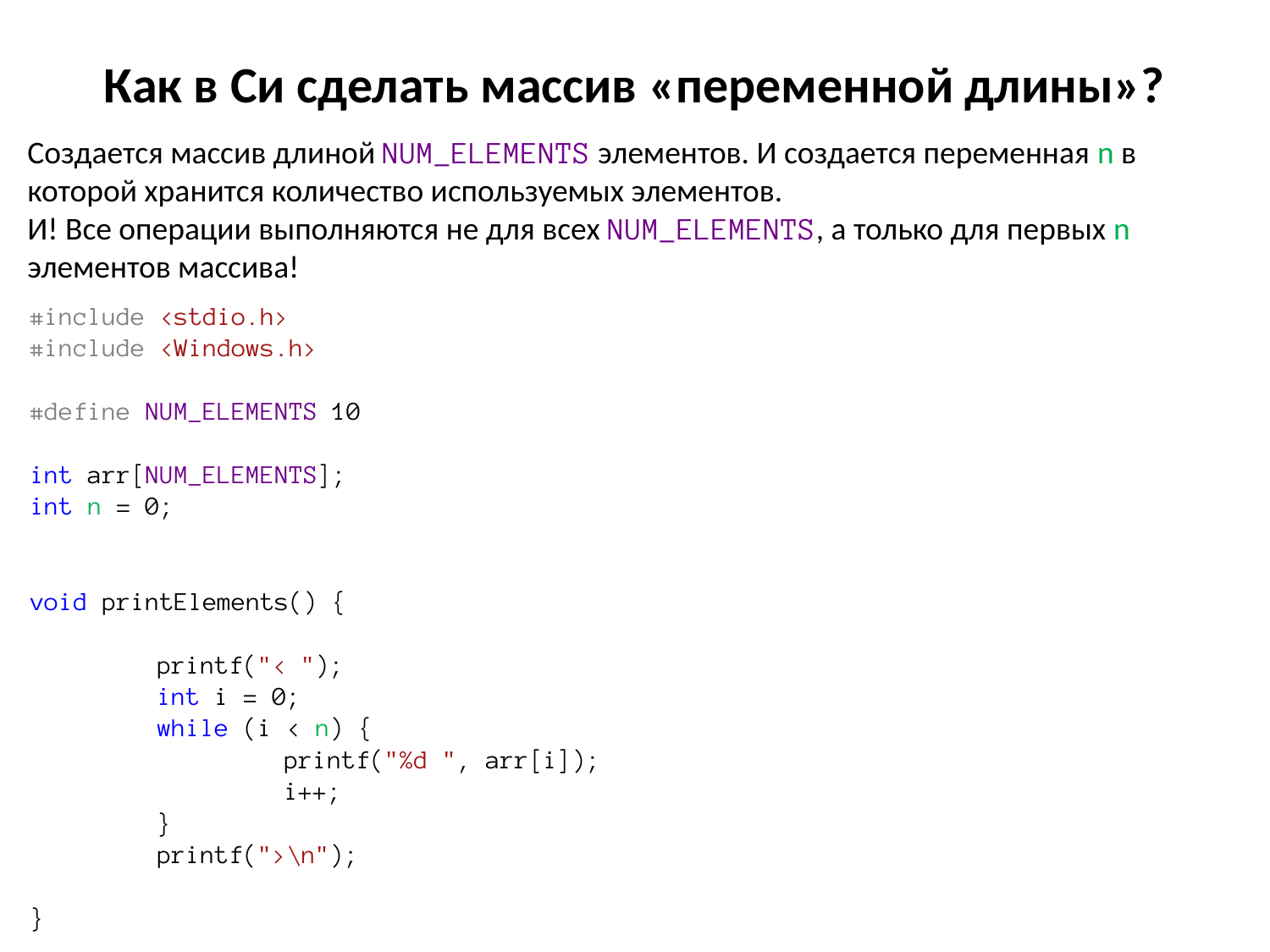

# Как в Си сделать массив «переменной длины»?
Создается массив длиной NUM_ELEMENTS элементов. И создается переменная n в которой хранится количество используемых элементов.
И! Все операции выполняются не для всех NUM_ELEMENTS, а только для первых n элементов массива!

#include <stdio.h>
#include <Windows.h>

#define NUM_ELEMENTS 10

int arr[NUM_ELEMENTS];
int n = 0;

void printElements() {

	printf("< ");
	int i = 0;
	while (i < n) {
		printf("%d ", arr[i]);
		i++;
	}
	printf(">\n");

}